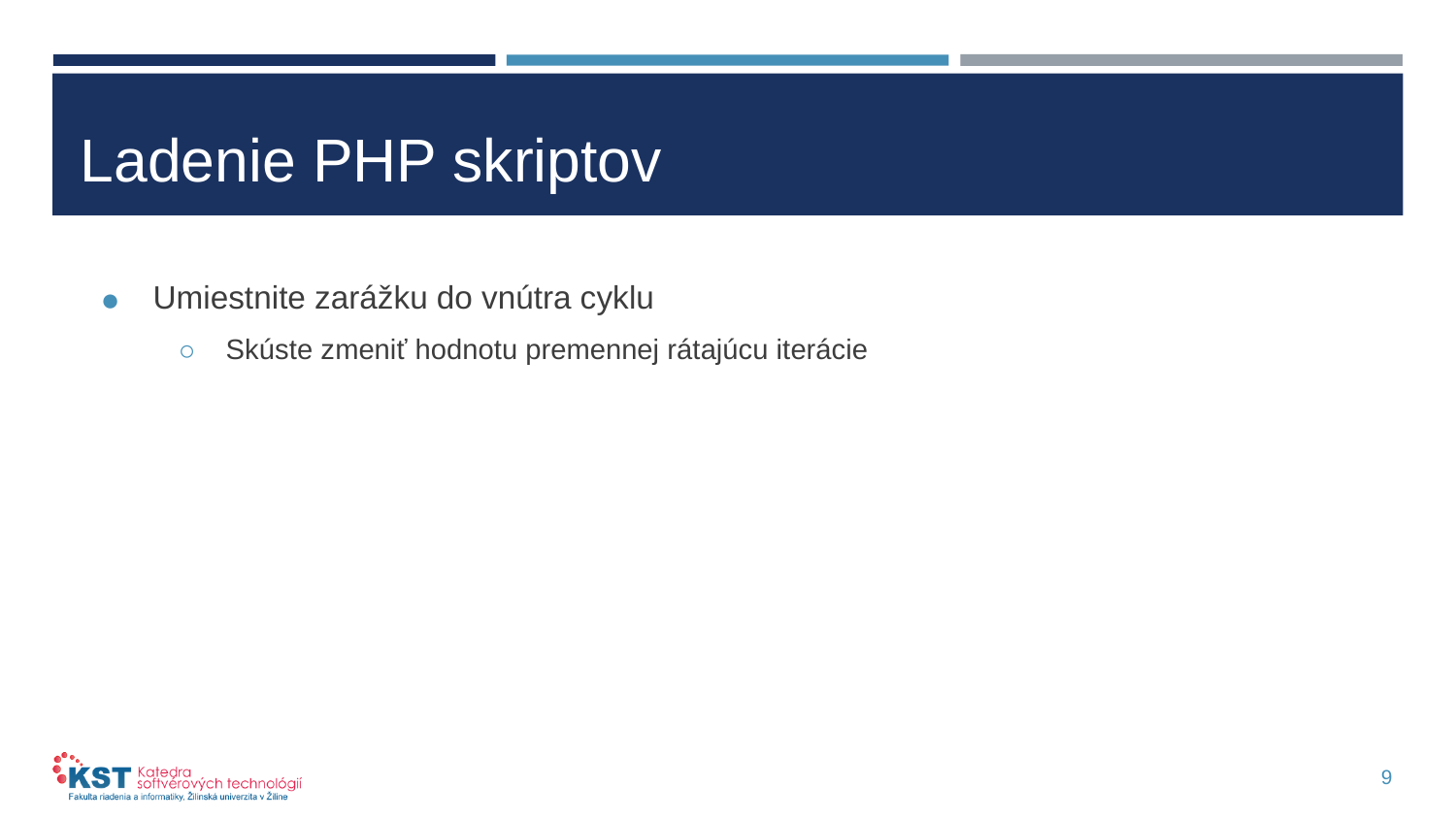

# Ladenie PHP skriptov
Umiestnite zarážku do vnútra cyklu
Skúste zmeniť hodnotu premennej rátajúcu iterácie

9